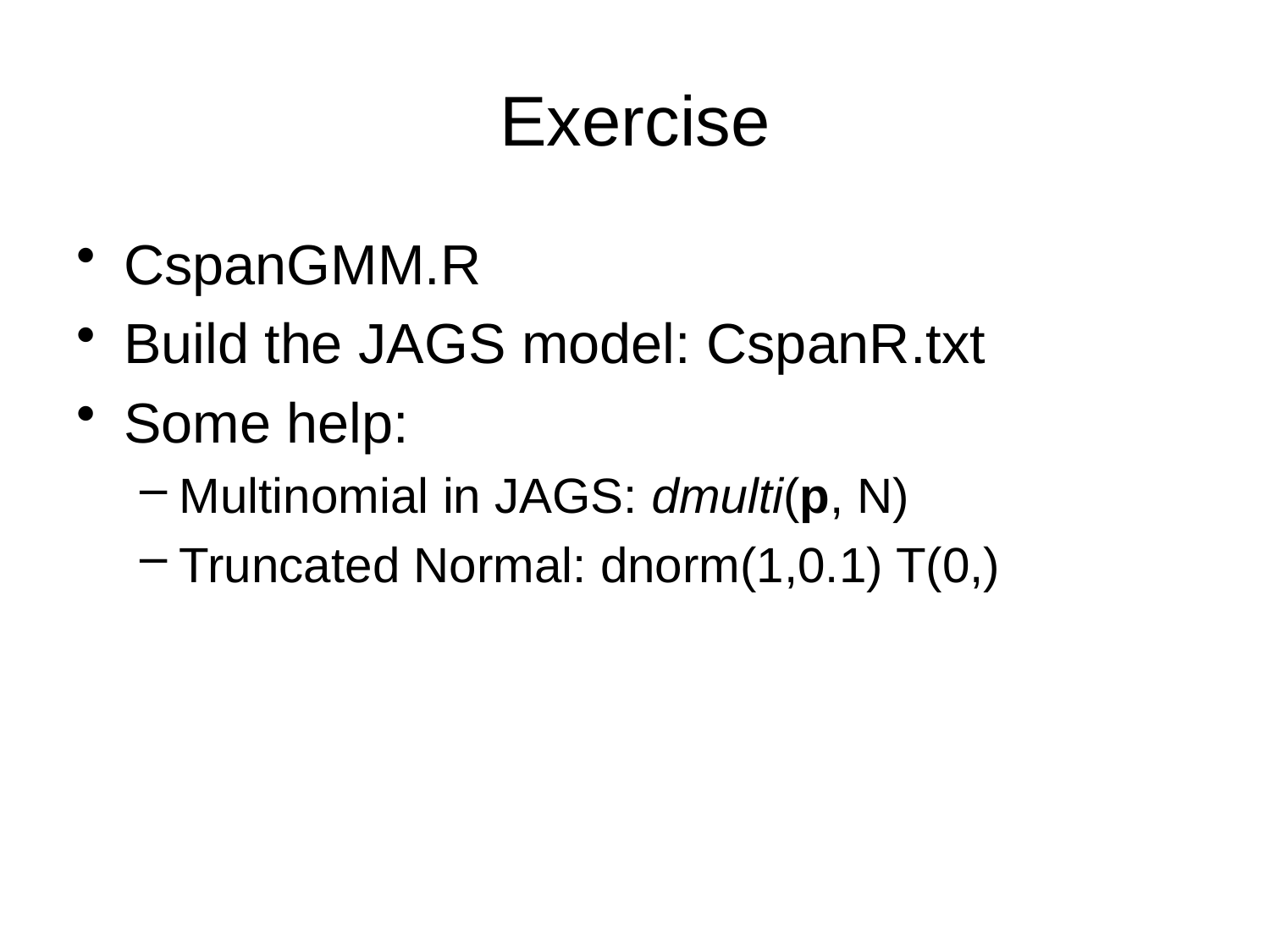

# Exercise
CspanGMM.R
Build the JAGS model: CspanR.txt
Some help:
Multinomial in JAGS: dmulti(p, N)
Truncated Normal: dnorm(1,0.1) T(0,)